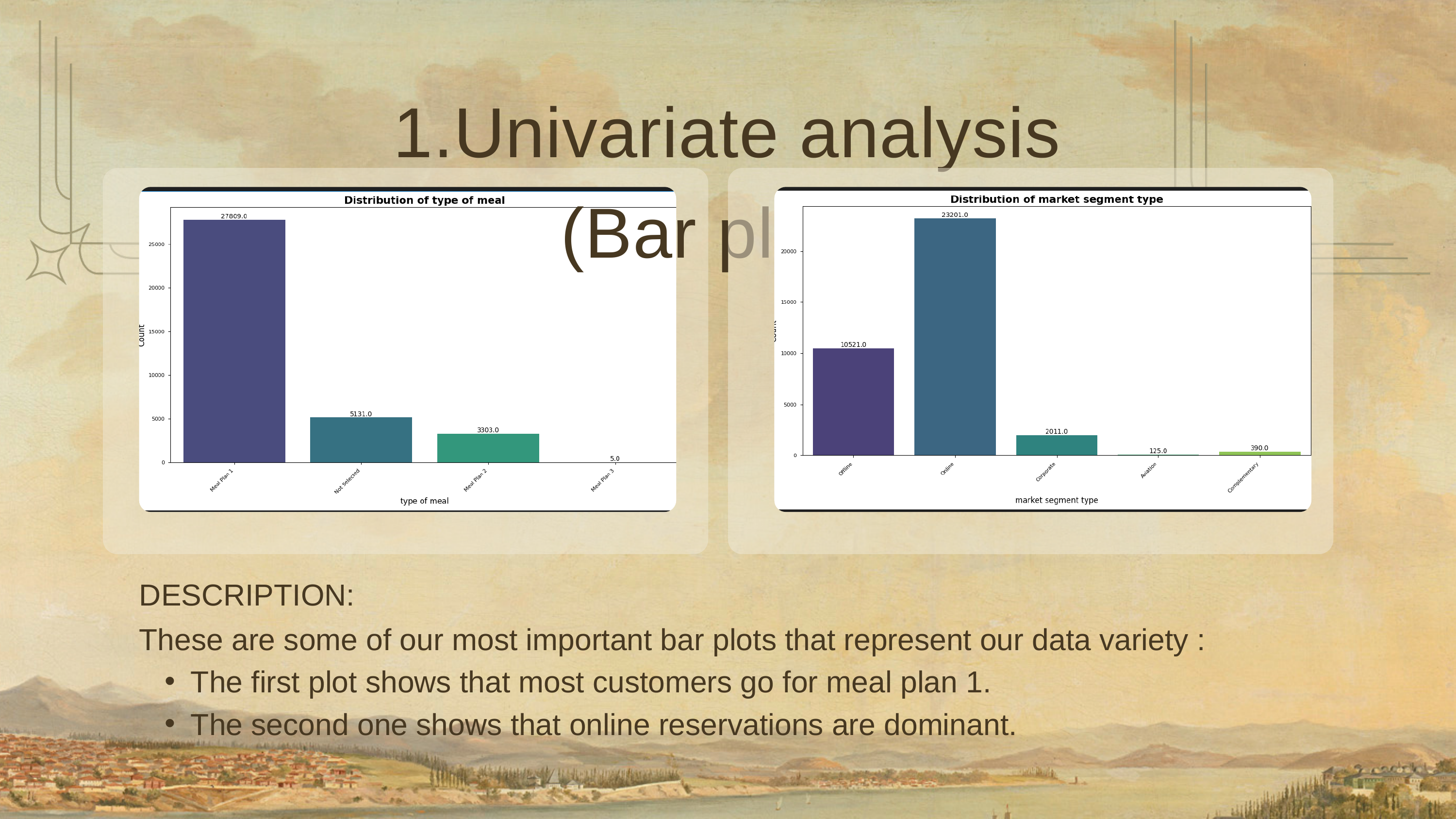

1.Univariate analysis (Bar plots)

DESCRIPTION:
These are some of our most important bar plots that represent our data variety :
The first plot shows that most customers go for meal plan 1.
The second one shows that online reservations are dominant.